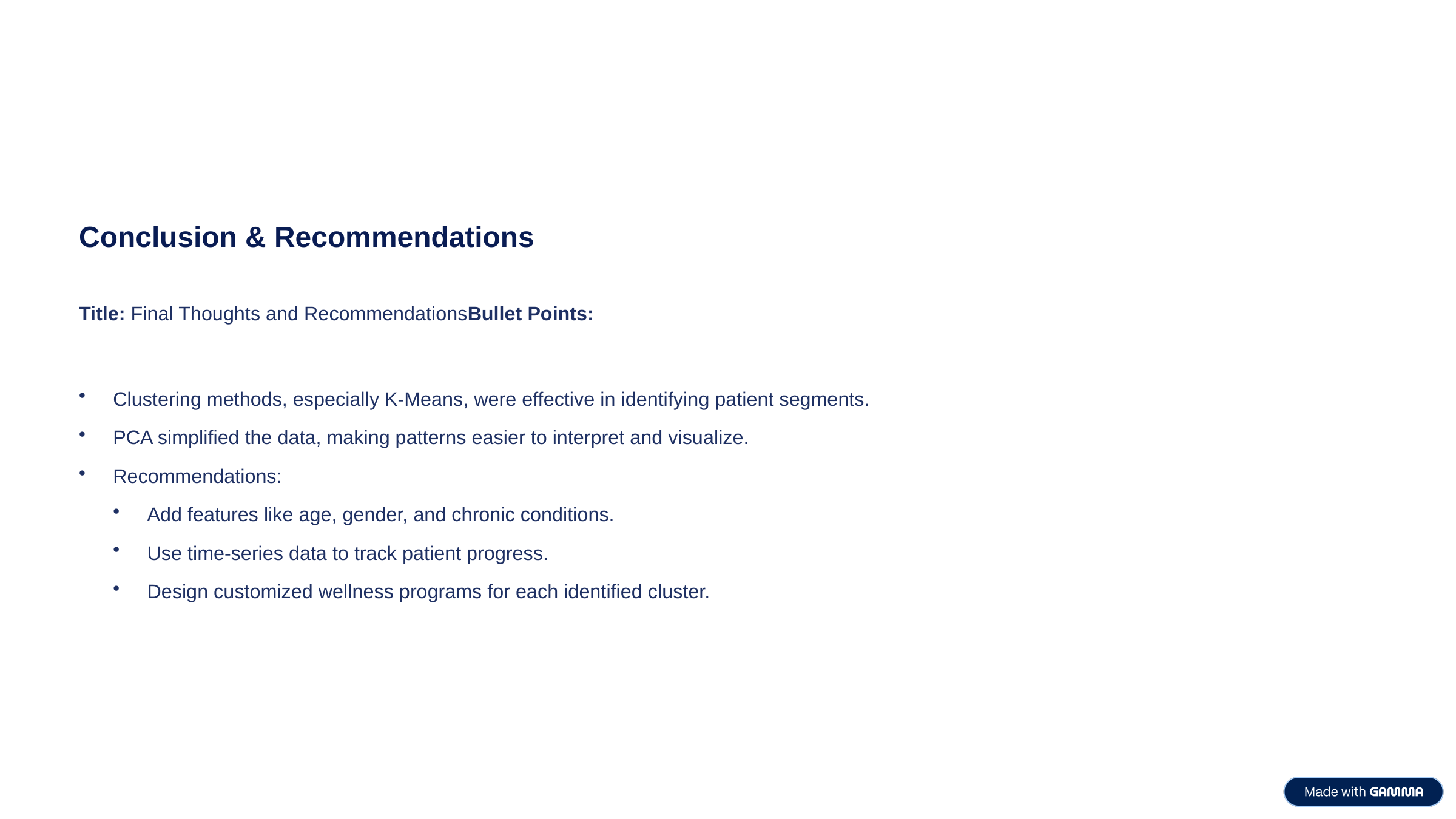

Conclusion & Recommendations
Title: Final Thoughts and RecommendationsBullet Points:
Clustering methods, especially K-Means, were effective in identifying patient segments.
PCA simplified the data, making patterns easier to interpret and visualize.
Recommendations:
Add features like age, gender, and chronic conditions.
Use time-series data to track patient progress.
Design customized wellness programs for each identified cluster.